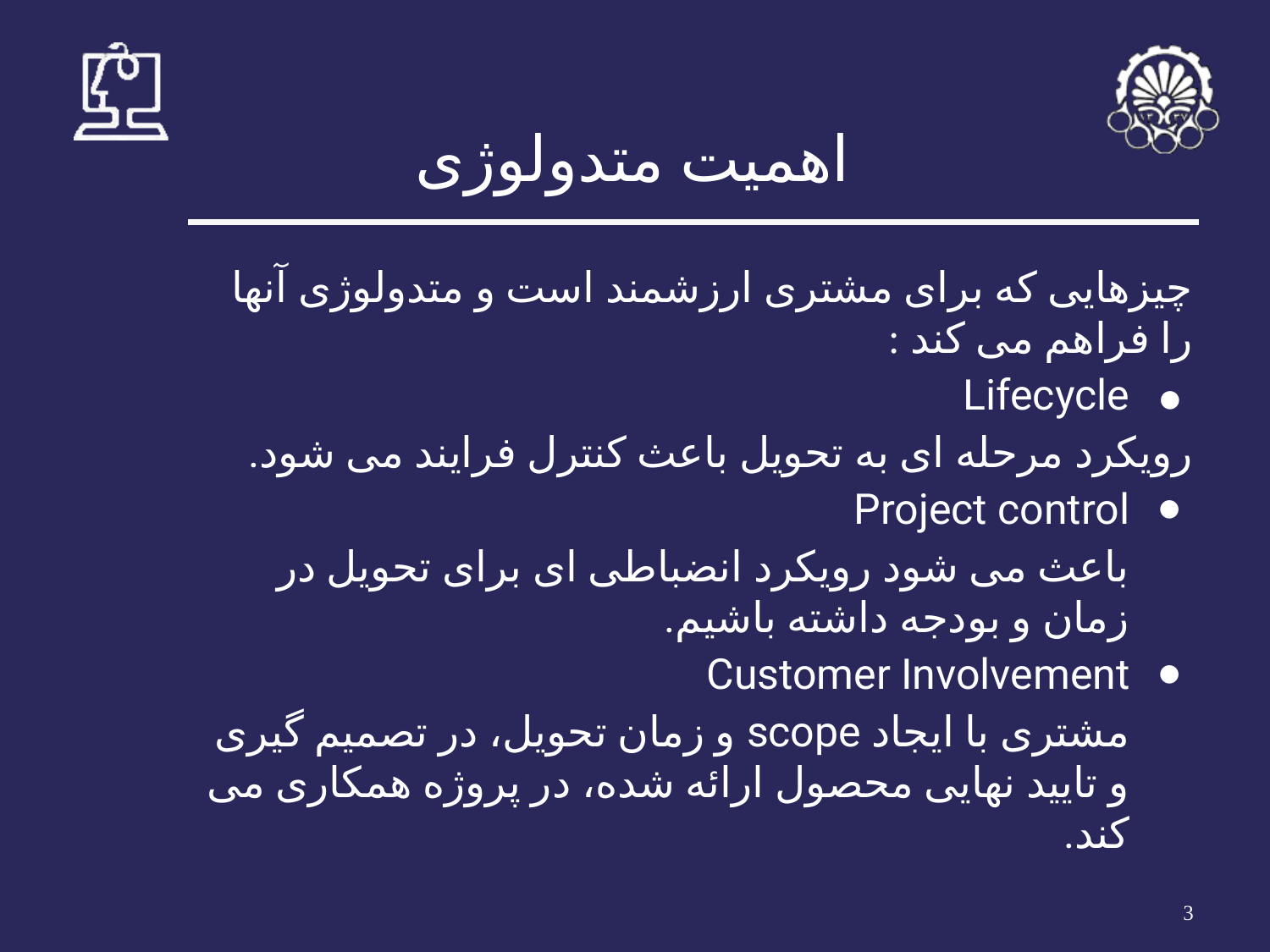

# اهمیت متدولوژی
چیزهایی که برای مشتری ارزشمند است و متدولوژی آنها را فراهم می کند :
Lifecycle
	رویکرد مرحله ای به تحویل باعث کنترل فرایند می شود.
Project control
	باعث می شود رویکرد انضباطی ای برای تحویل در زمان و بودجه داشته باشیم.
Customer Involvement
	مشتری با ایجاد scope و زمان تحویل، در تصمیم گیری و تایید نهایی محصول ارائه شده، در پروژه همکاری می کند.
3